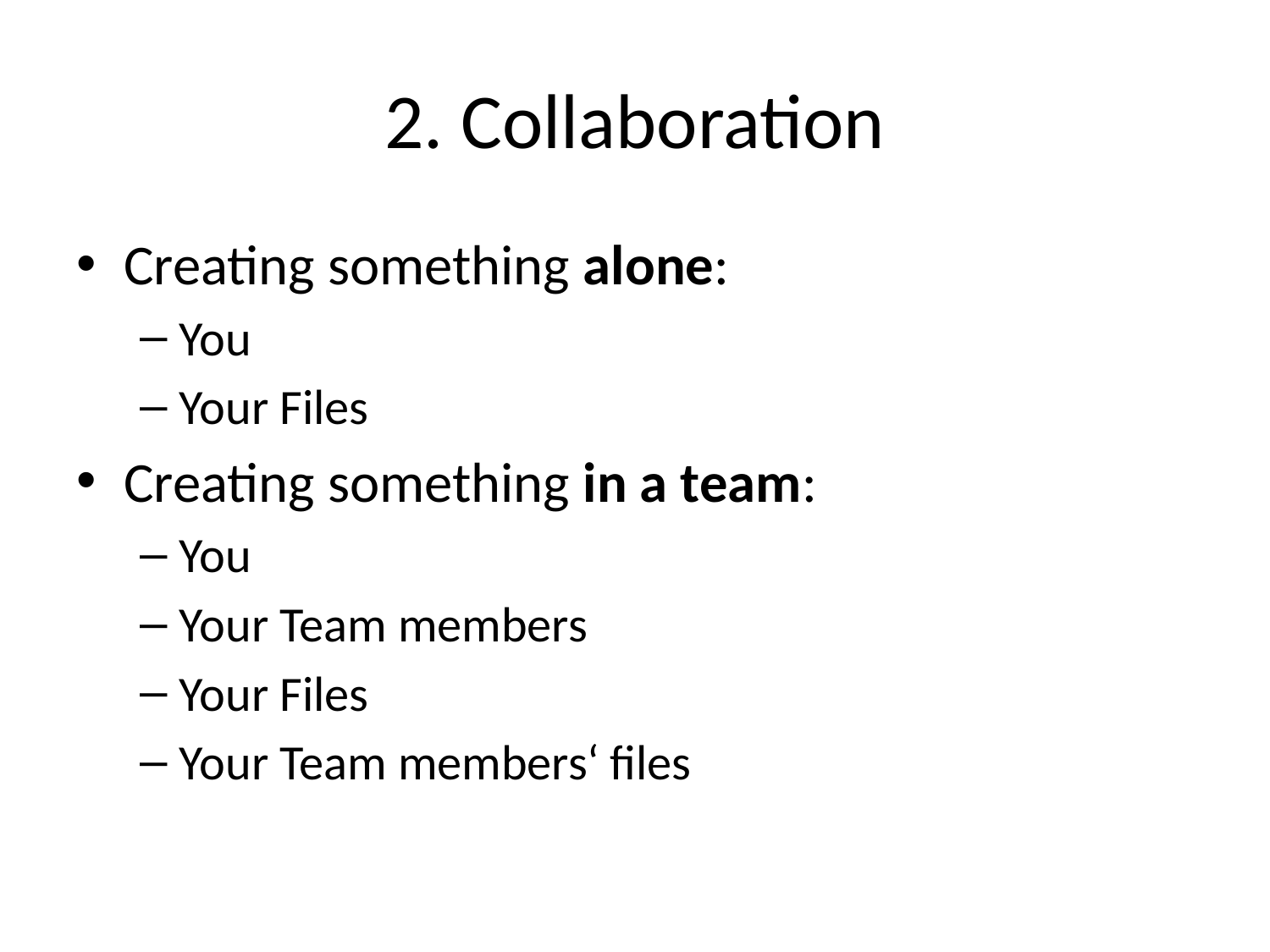

# 2. Collaboration
Creating something alone:
You
Your Files
Creating something in a team:
You
Your Team members
Your Files
Your Team members‘ files